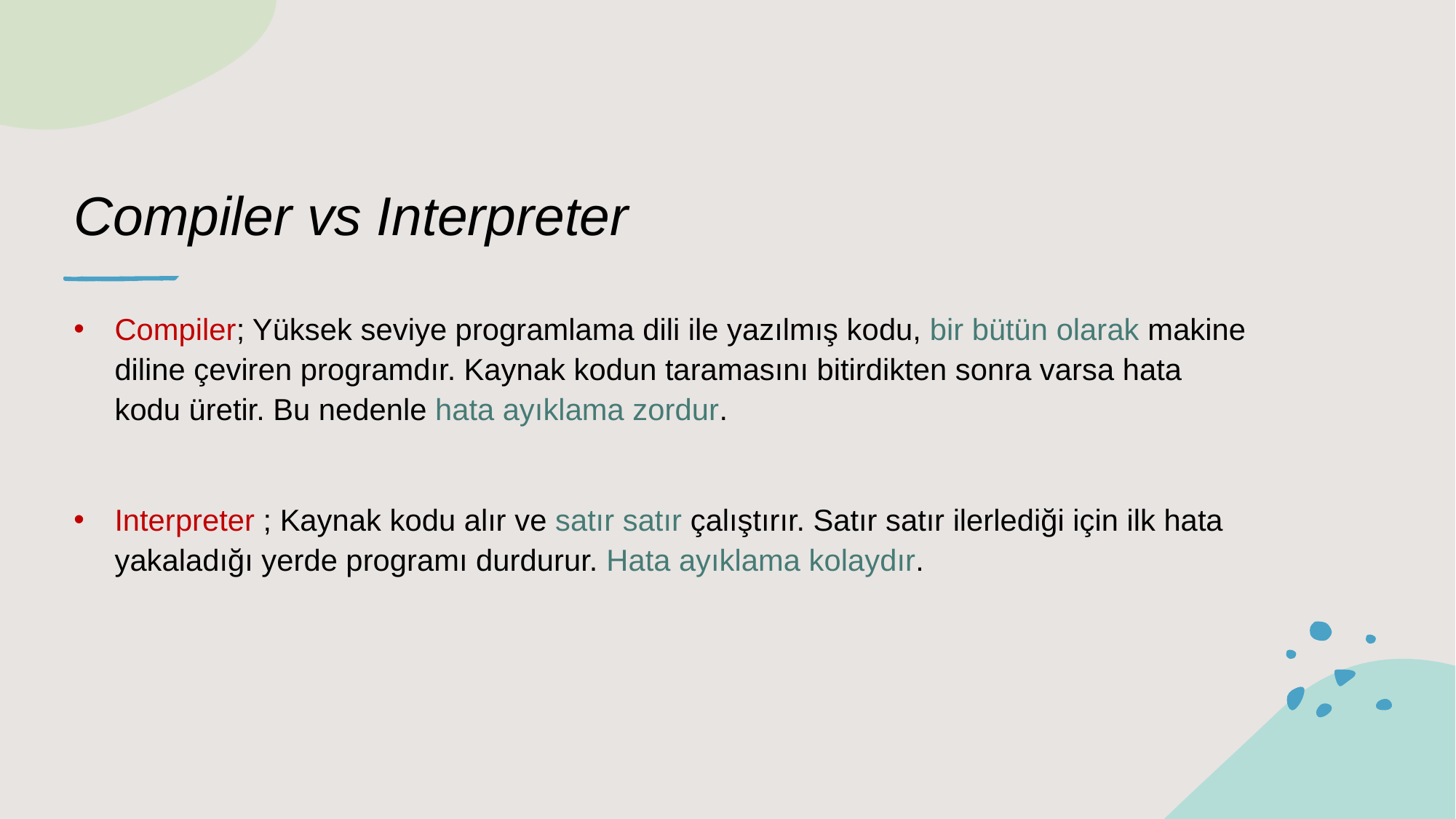

# Compiler vs Interpreter
Compiler; Yüksek seviye programlama dili ile yazılmış kodu, bir bütün olarak makine diline çeviren programdır. Kaynak kodun taramasını bitirdikten sonra varsa hata kodu üretir. Bu nedenle hata ayıklama zordur.

Interpreter ; Kaynak kodu alır ve satır satır çalıştırır. Satır satır ilerlediği için ilk hata yakaladığı yerde programı durdurur. Hata ayıklama kolaydır.